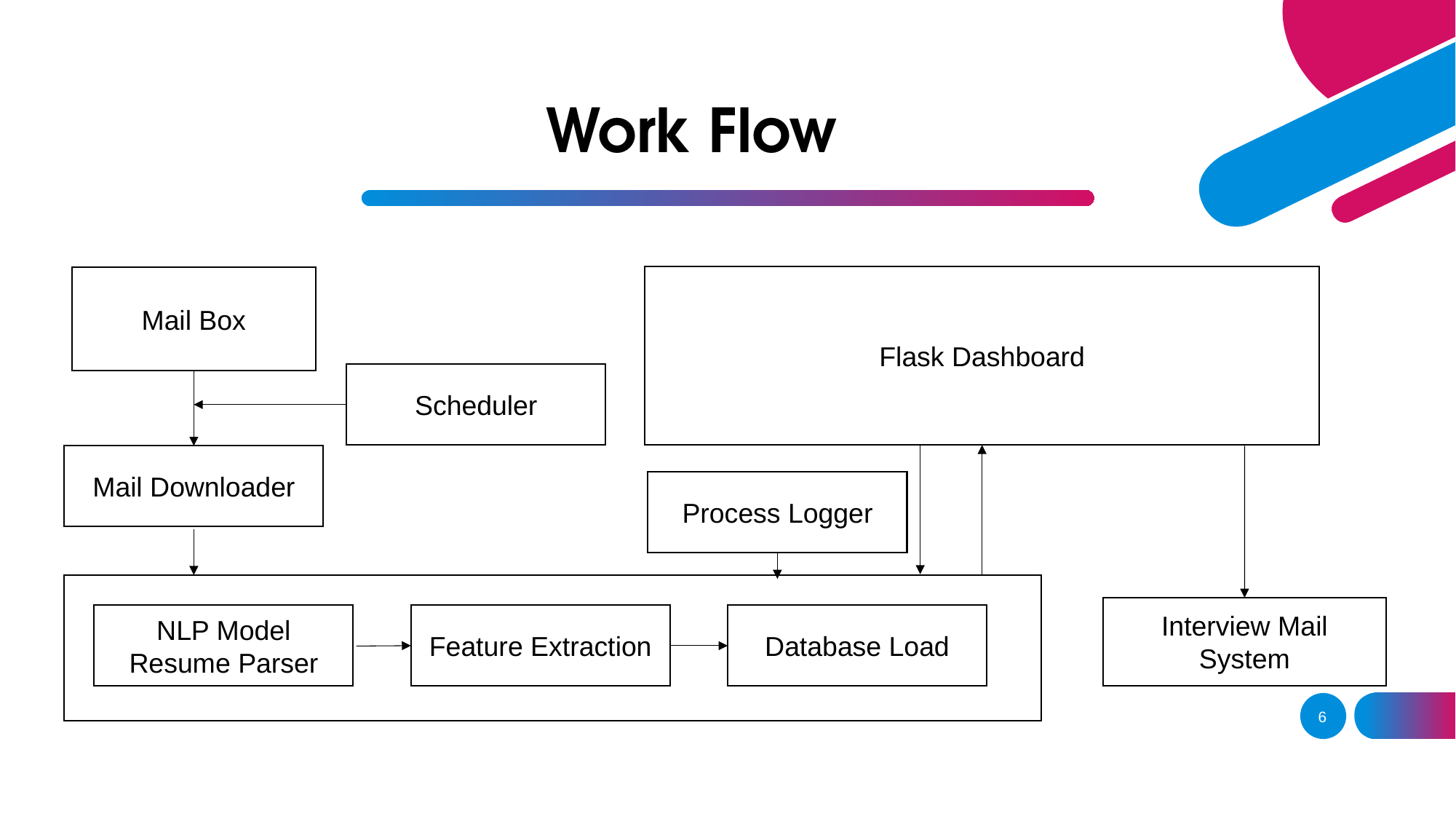

# Work Flow
Flask Dashboard
Mail Box
Scheduler
Mail Downloader
Process Logger

Interview Mail System
NLP Model Resume Parser
Feature Extraction
Database Load
6